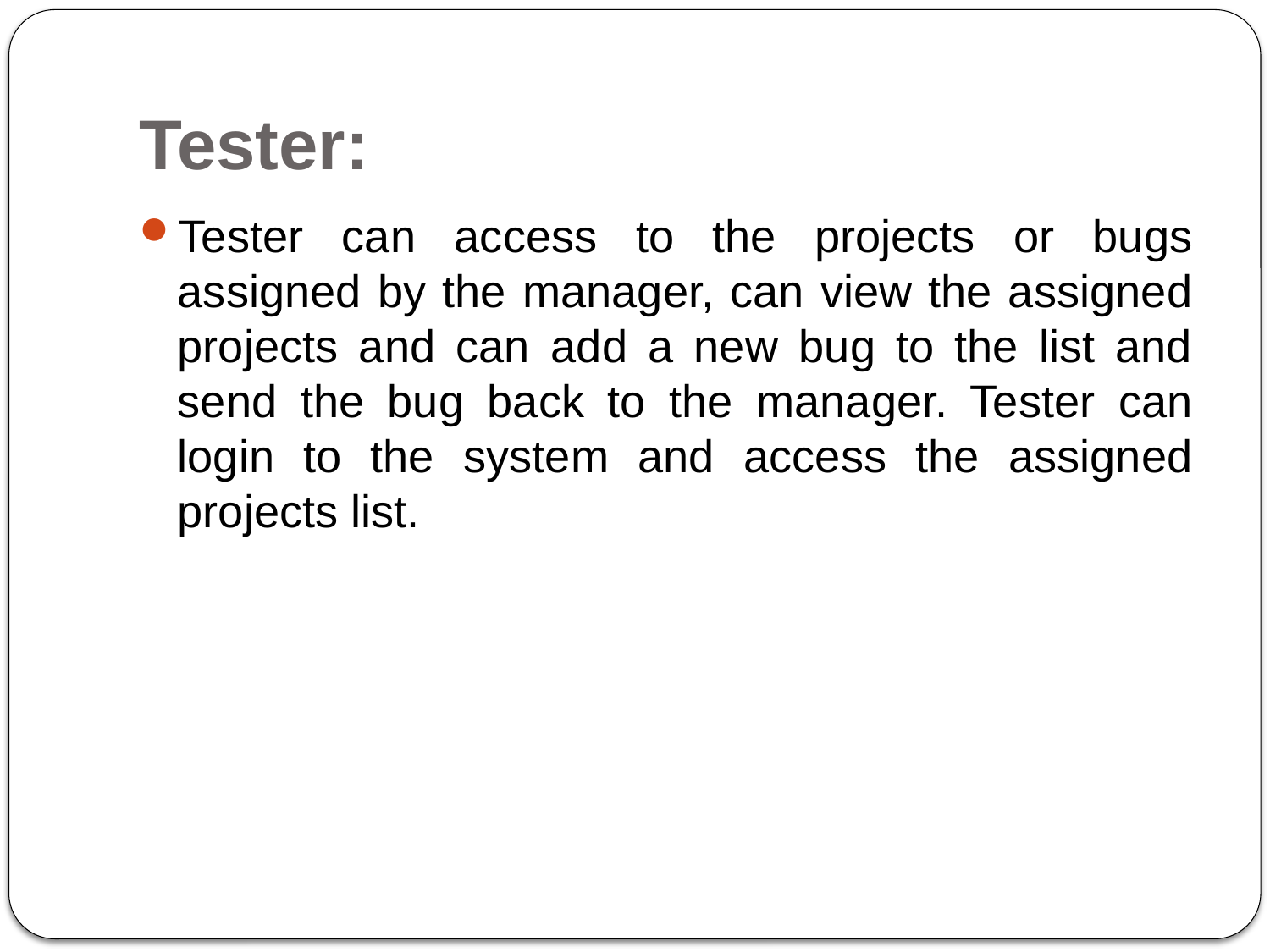

# Tester:
Tester can access to the projects or bugs assigned by the manager, can view the assigned projects and can add a new bug to the list and send the bug back to the manager. Tester can login to the system and access the assigned projects list.